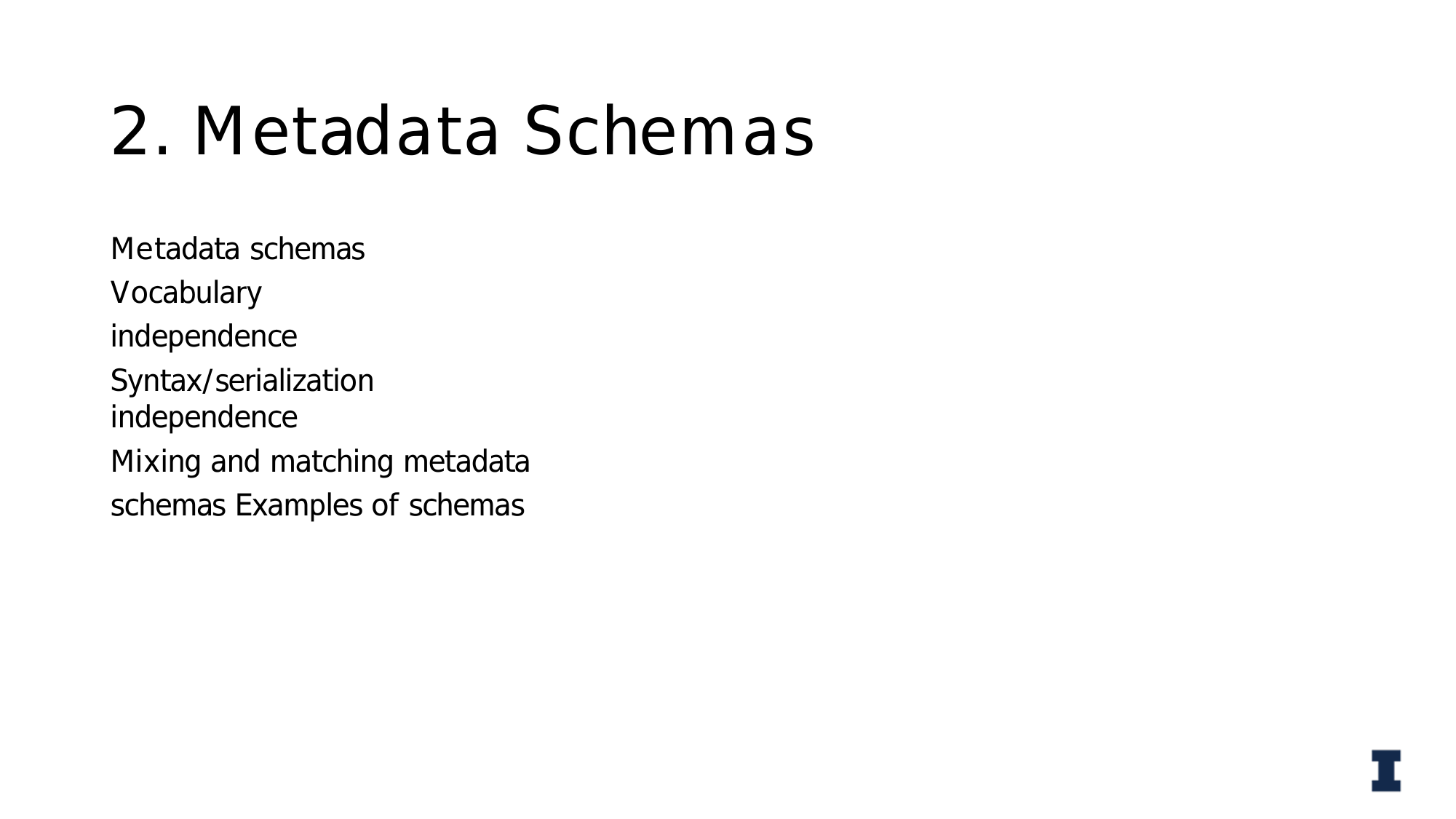

# 2. Metadata Schemas
Metadata schemas Vocabulary independence
Syntax/serialization independence
Mixing and matching metadata schemas Examples of schemas